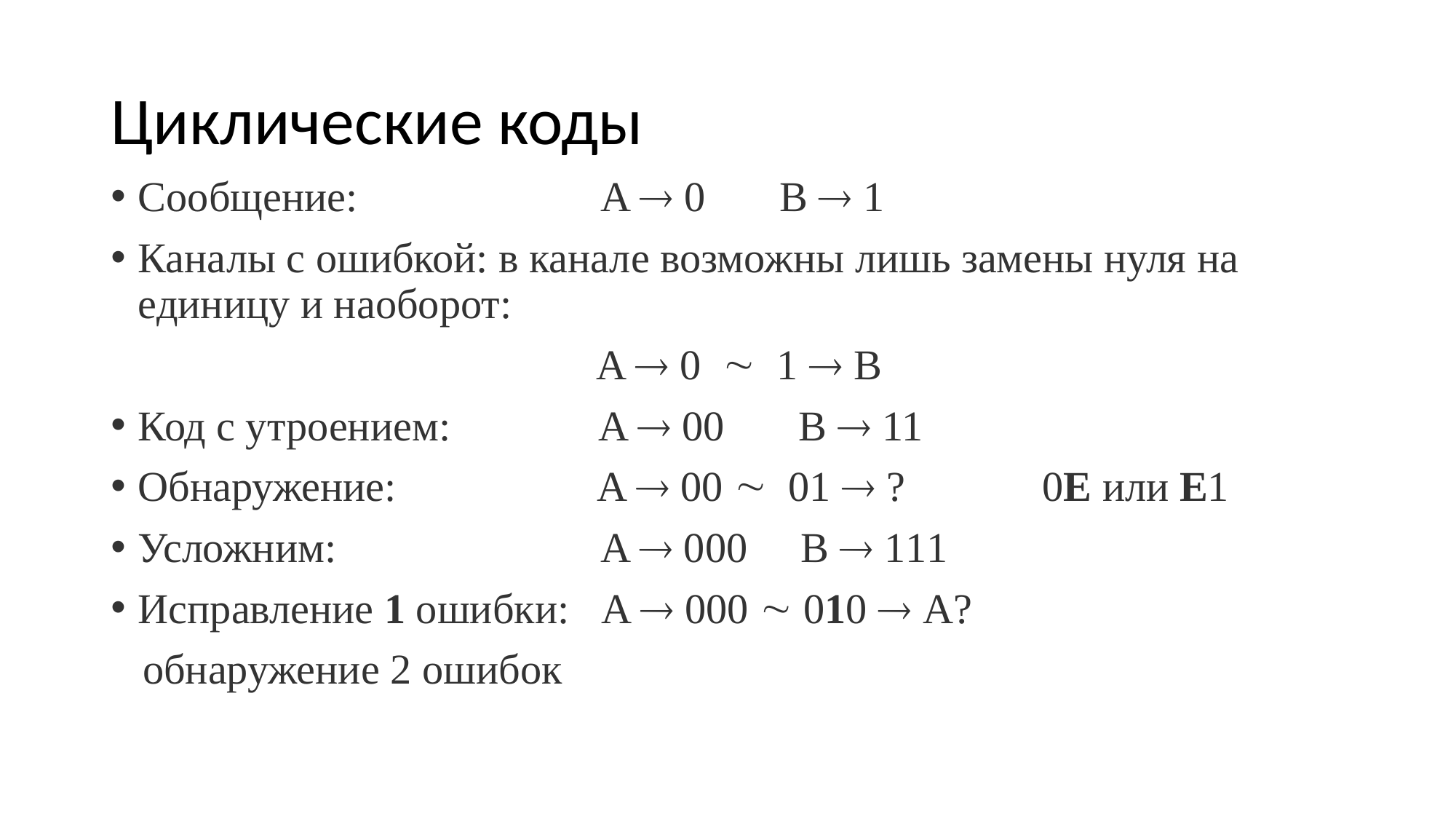

# Циклические коды
Сообщение:                       A → 0       B → 1
Каналы с ошибкой: в канале возможны лишь замены нуля на единицу и наоборот:
                                              A → 0  ∼  1 → B
Код с утроением:              A → 00       B → 11
Обнаружение:                   A → 00 ∼  01 → ?             0E или E1
Усложним:                         A → 000     B → 111
Исправление 1 ошибки:   A → 000 ∼ 010 → A?
   обнаружение 2 ошибок